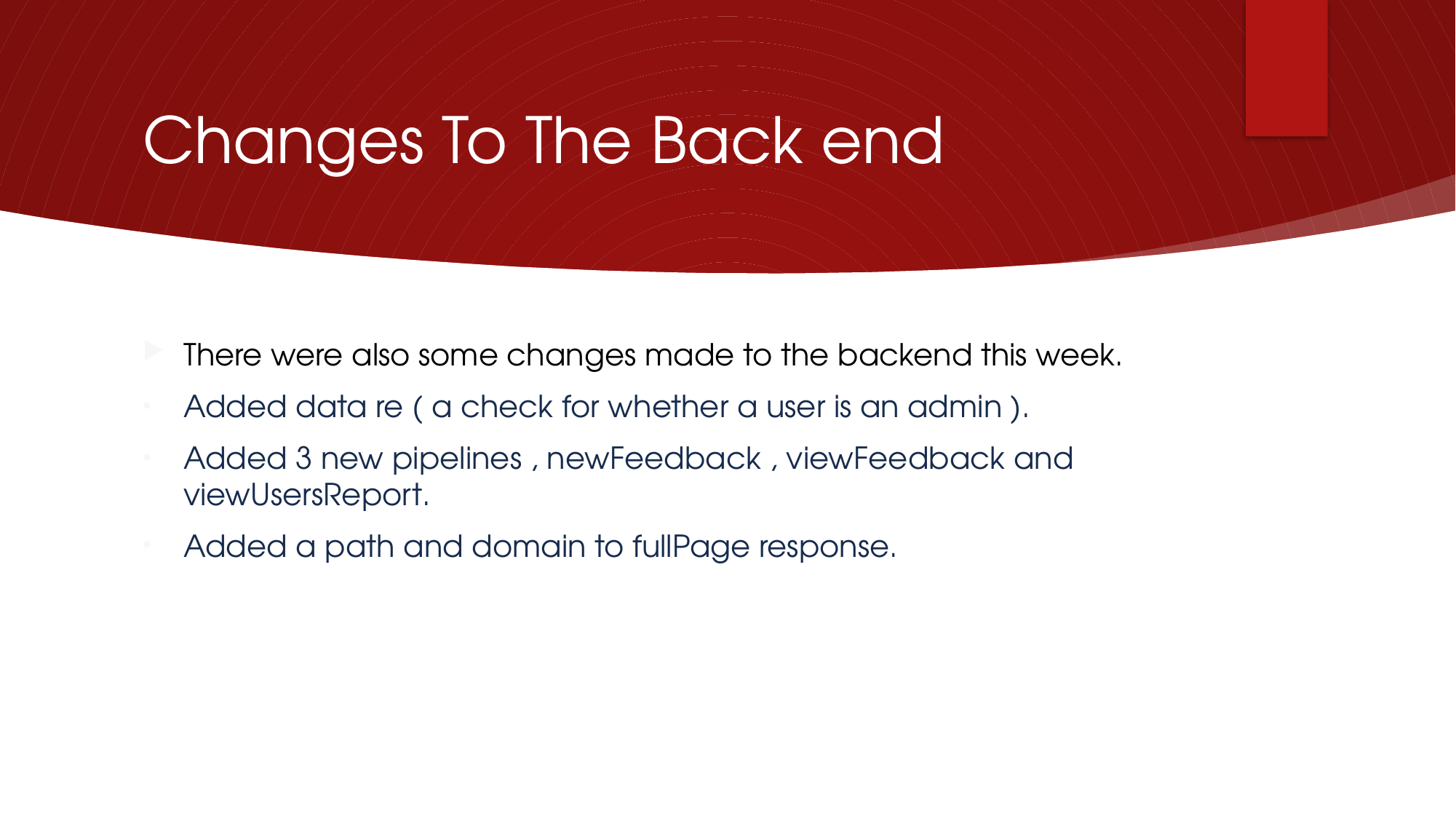

# Changes To The Back end

There were also some changes made to the backend this week.
Added data re ( a check for whether a user is an admin ).
Added 3 new pipelines , newFeedback , viewFeedback and viewUsersReport.
Added a path and domain to fullPage response.